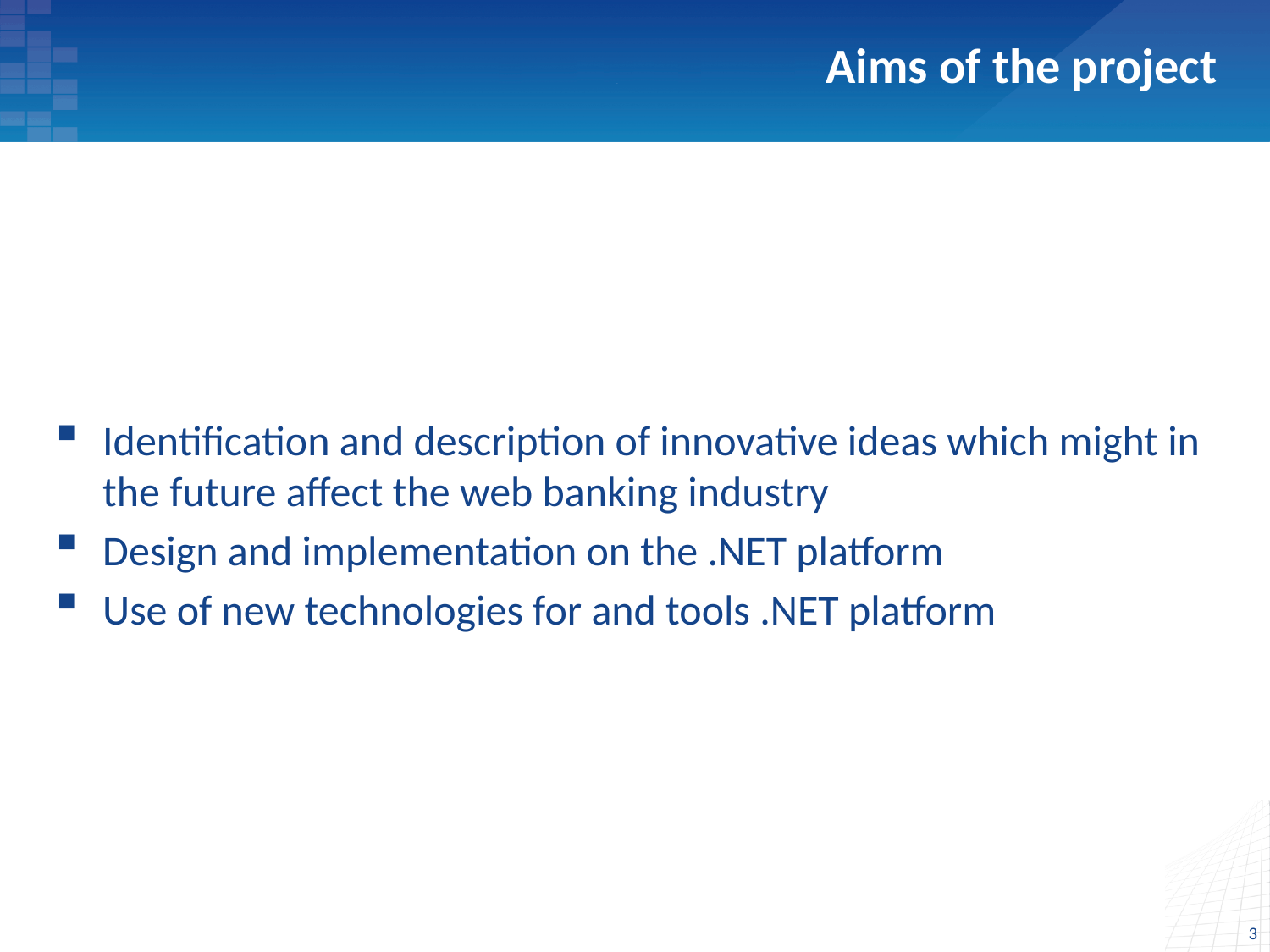

# Aims of the project
Identification and description of innovative ideas which might in the future affect the web banking industry
Design and implementation on the .NET platform
Use of new technologies for and tools .NET platform
3